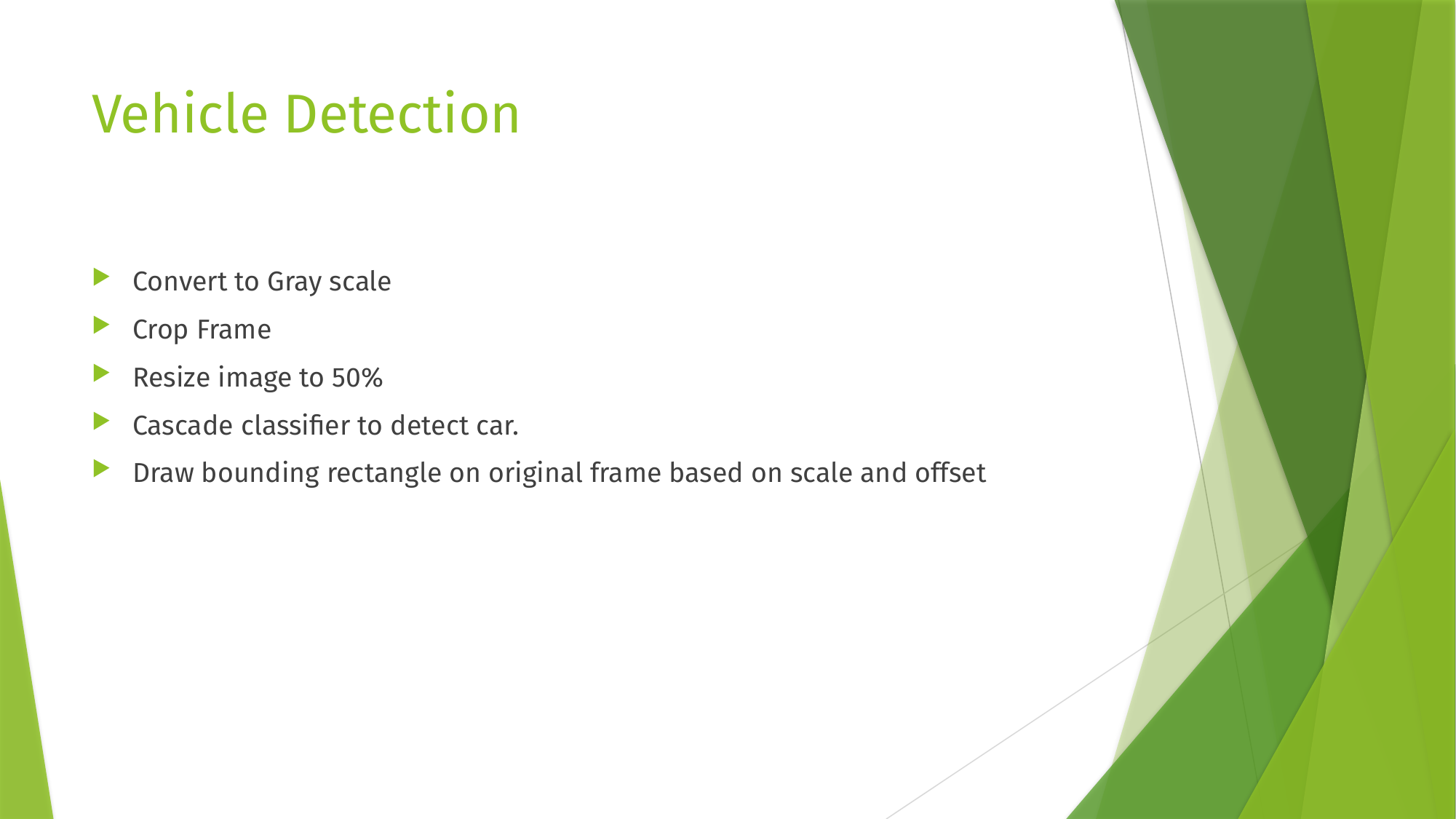

# Vehicle Detection
Convert to Gray scale
Crop Frame
Resize image to 50%
Cascade classifier to detect car.
Draw bounding rectangle on original frame based on scale and offset